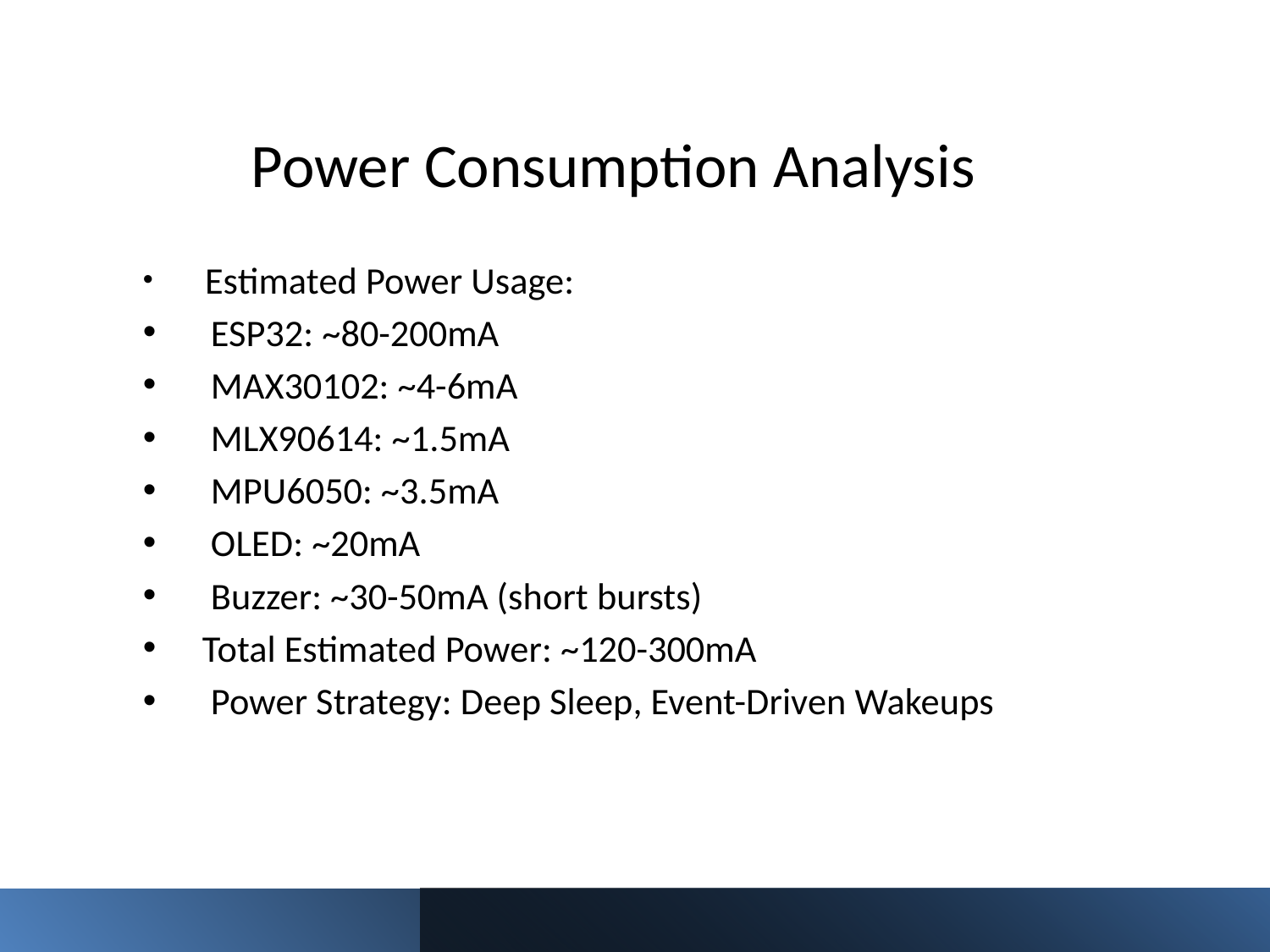

# Power Consumption Analysis
   Estimated Power Usage:
   ESP32: ~80-200mA
   MAX30102: ~4-6mA
   MLX90614: ~1.5mA
   MPU6050: ~3.5mA
   OLED: ~20mA
   Buzzer: ~30-50mA (short bursts)
  Total Estimated Power: ~120-300mA
   Power Strategy: Deep Sleep, Event-Driven Wakeups